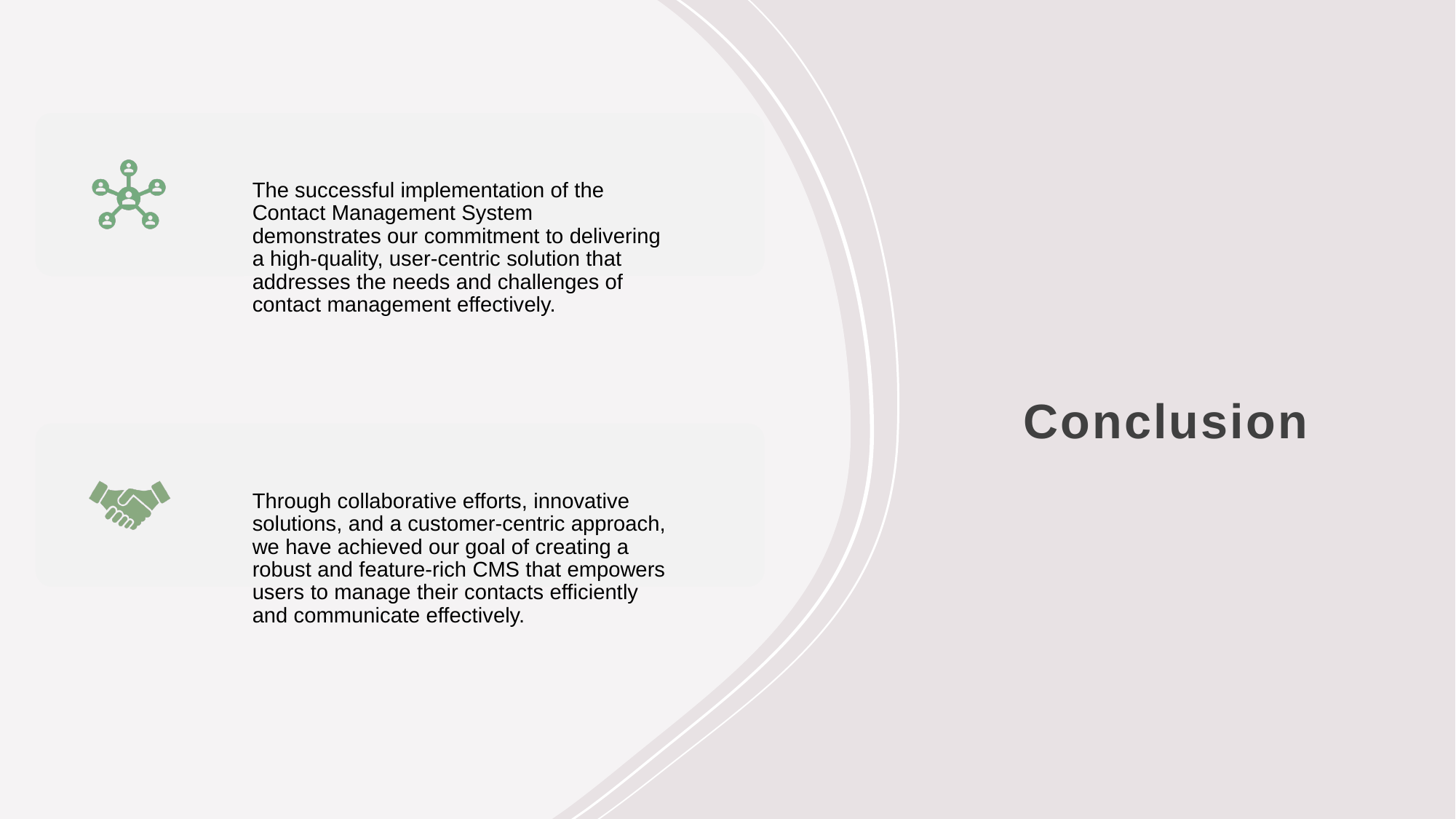

The successful implementation of the Contact Management System demonstrates our commitment to delivering a high-quality, user-centric solution that addresses the needs and challenges of contact management effectively.
Through collaborative efforts, innovative solutions, and a customer-centric approach, we have achieved our goal of creating a robust and feature-rich CMS that empowers users to manage their contacts efficiently and communicate effectively.
# Conclusion